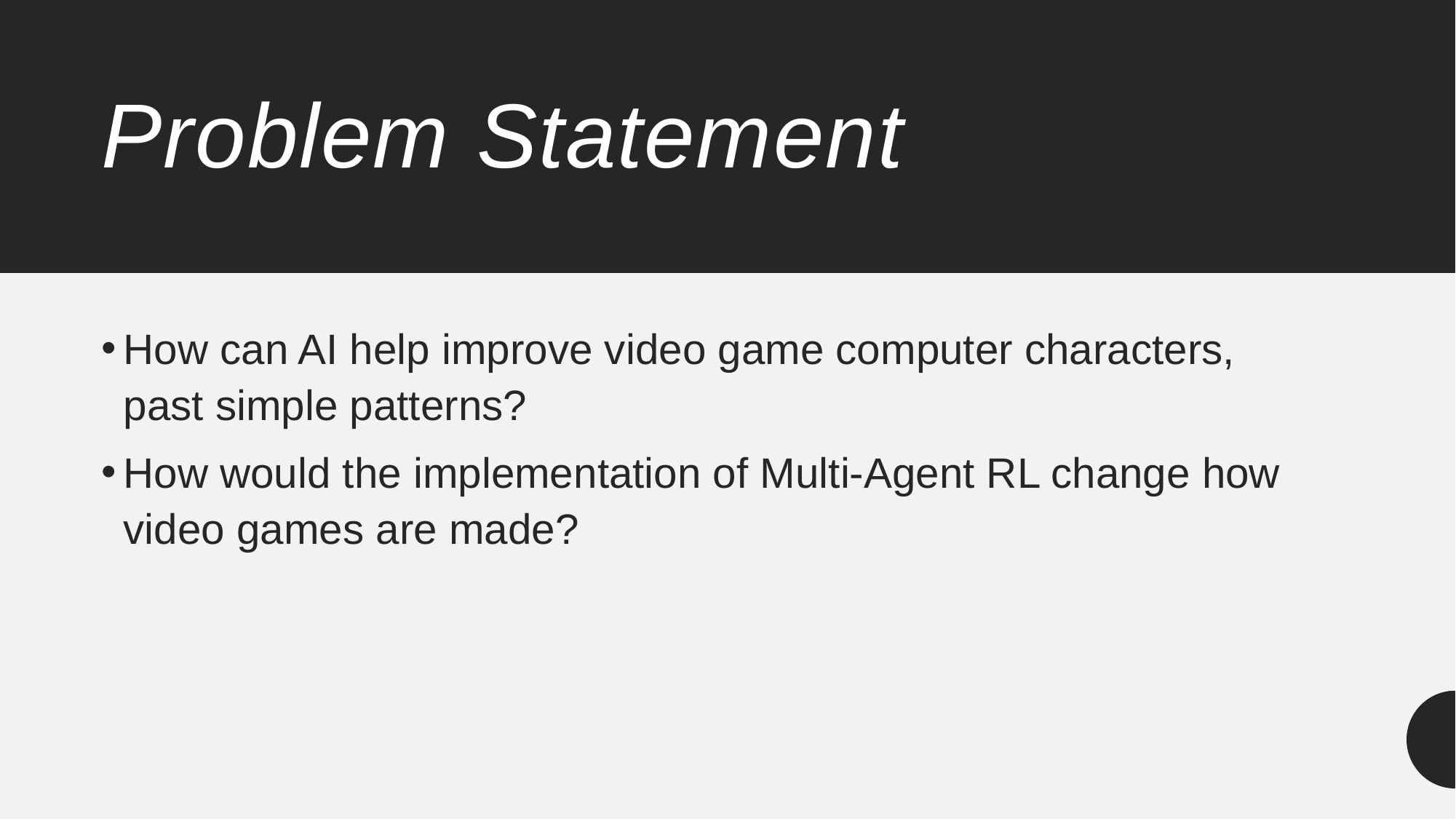

# Problem Statement
How can AI help improve video game computer characters, past simple patterns?
How would the implementation of Multi-Agent RL change how video games are made?